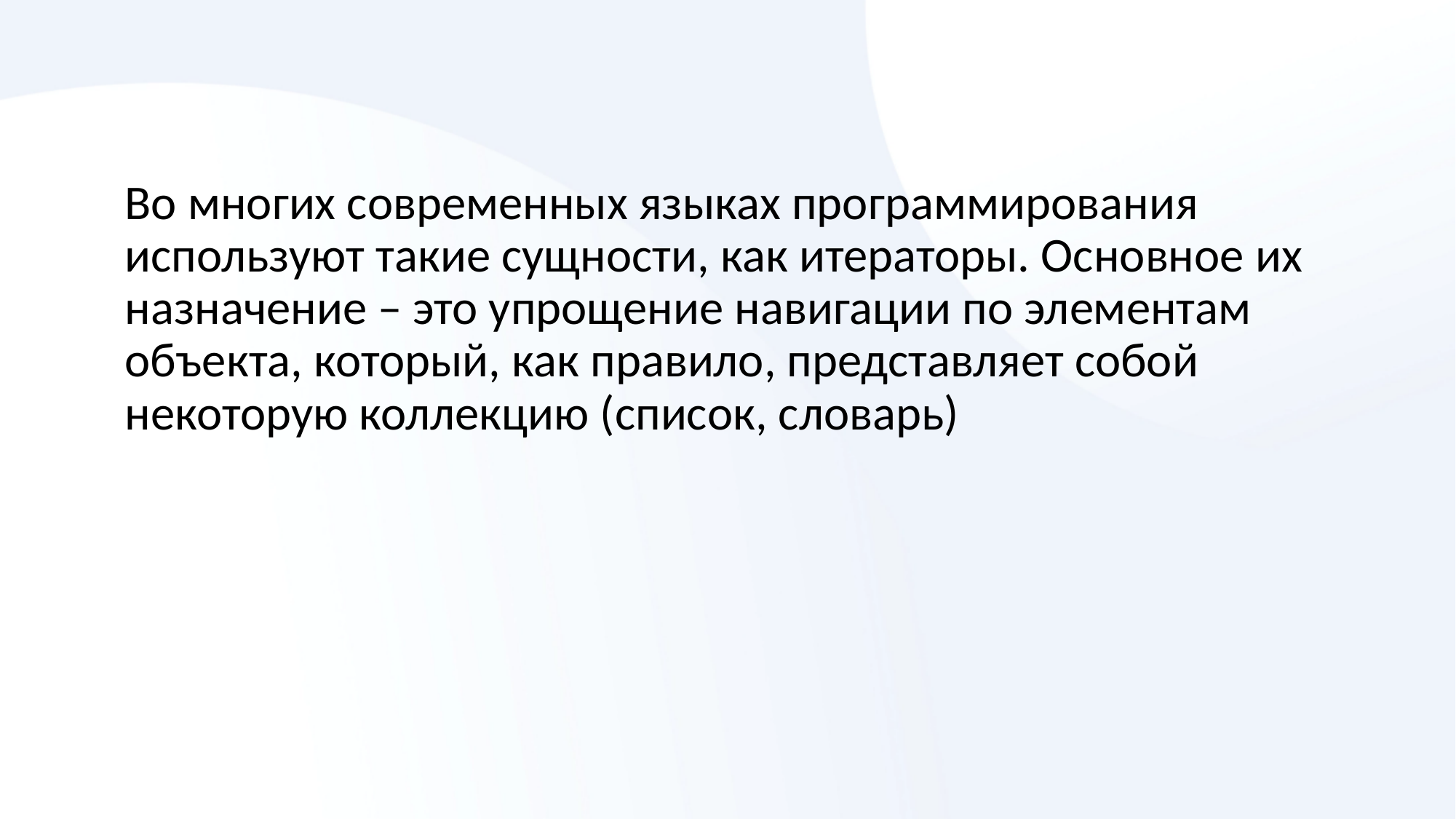

Во многих современных языках программирования используют такие сущности, как итераторы. Основное их назначение – это упрощение навигации по элементам объекта, который, как правило, представляет собой некоторую коллекцию (список, словарь)